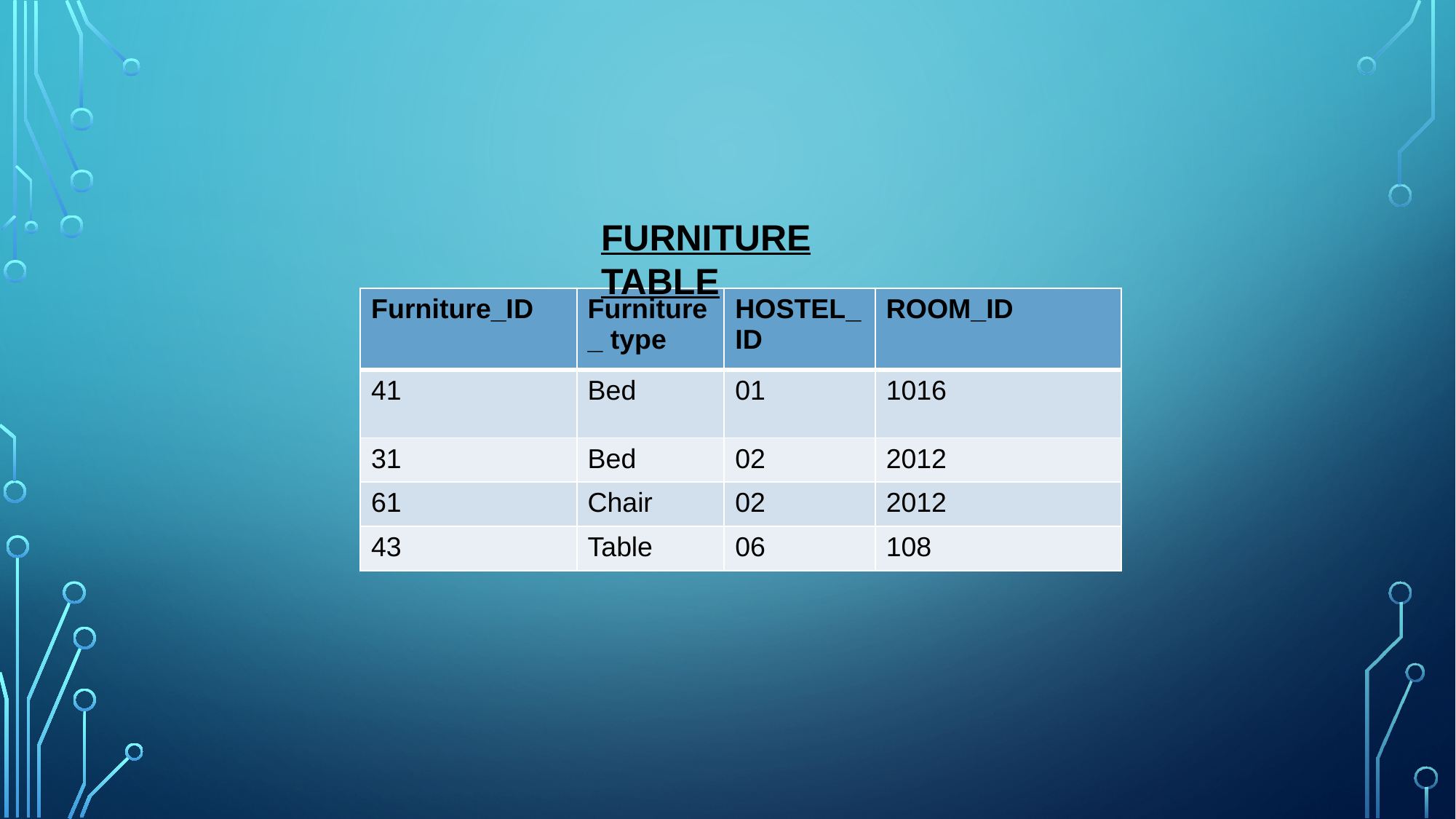

FURNITURE TABLE
| Furniture\_ID | Furniture\_ type | HOSTEL\_ID | ROOM\_ID |
| --- | --- | --- | --- |
| 41 | Bed | 01 | 1016 |
| 31 | Bed | 02 | 2012 |
| 61 | Chair | 02 | 2012 |
| 43 | Table | 06 | 108 |